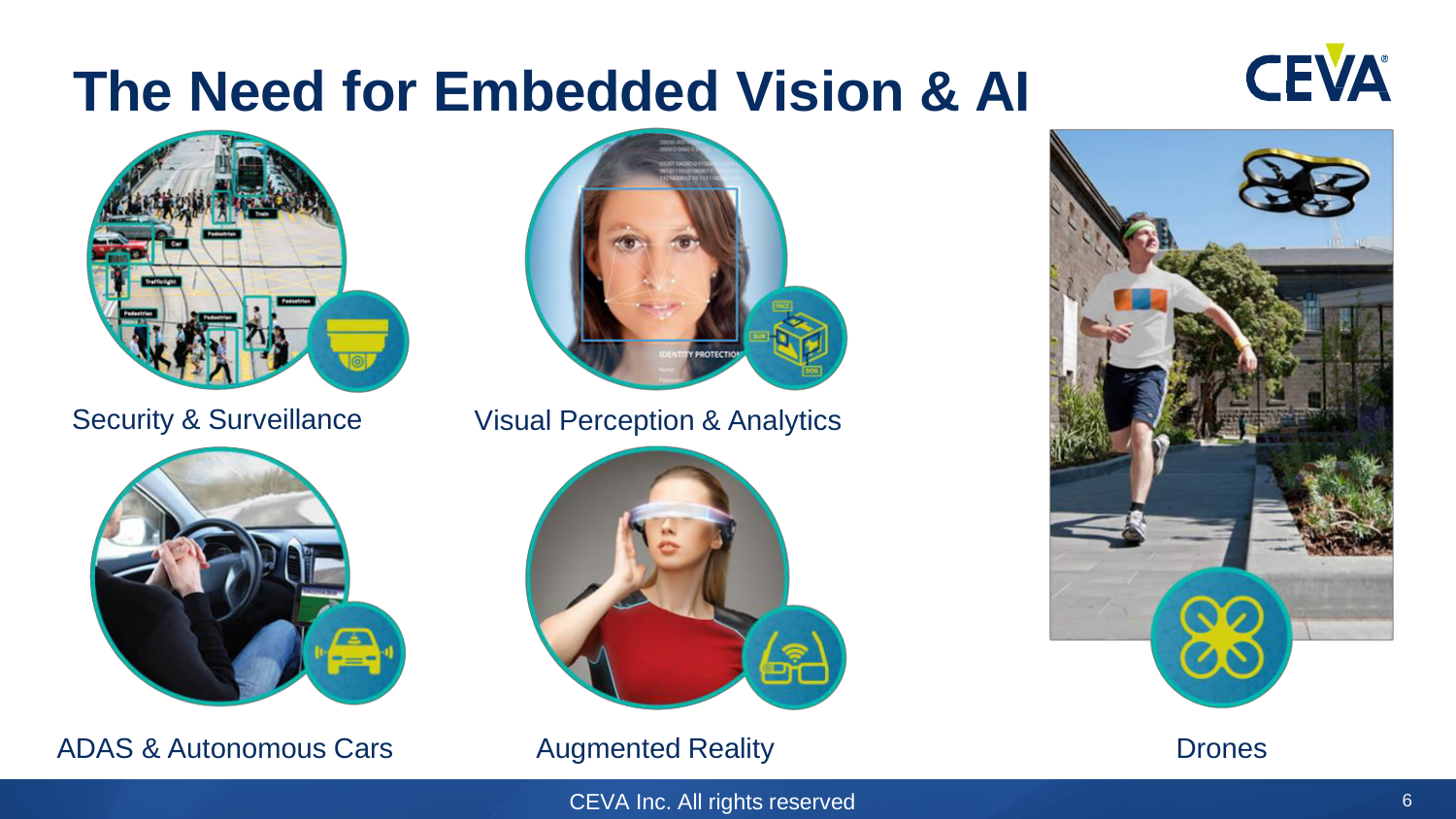

# The Need for Embedded Vision & AI

Security & Surveillance
Visual Perception & Analytics

ADAS & Autonomous Cars
Augmented Reality
Drones
CEVA Inc. All rights reserved
6